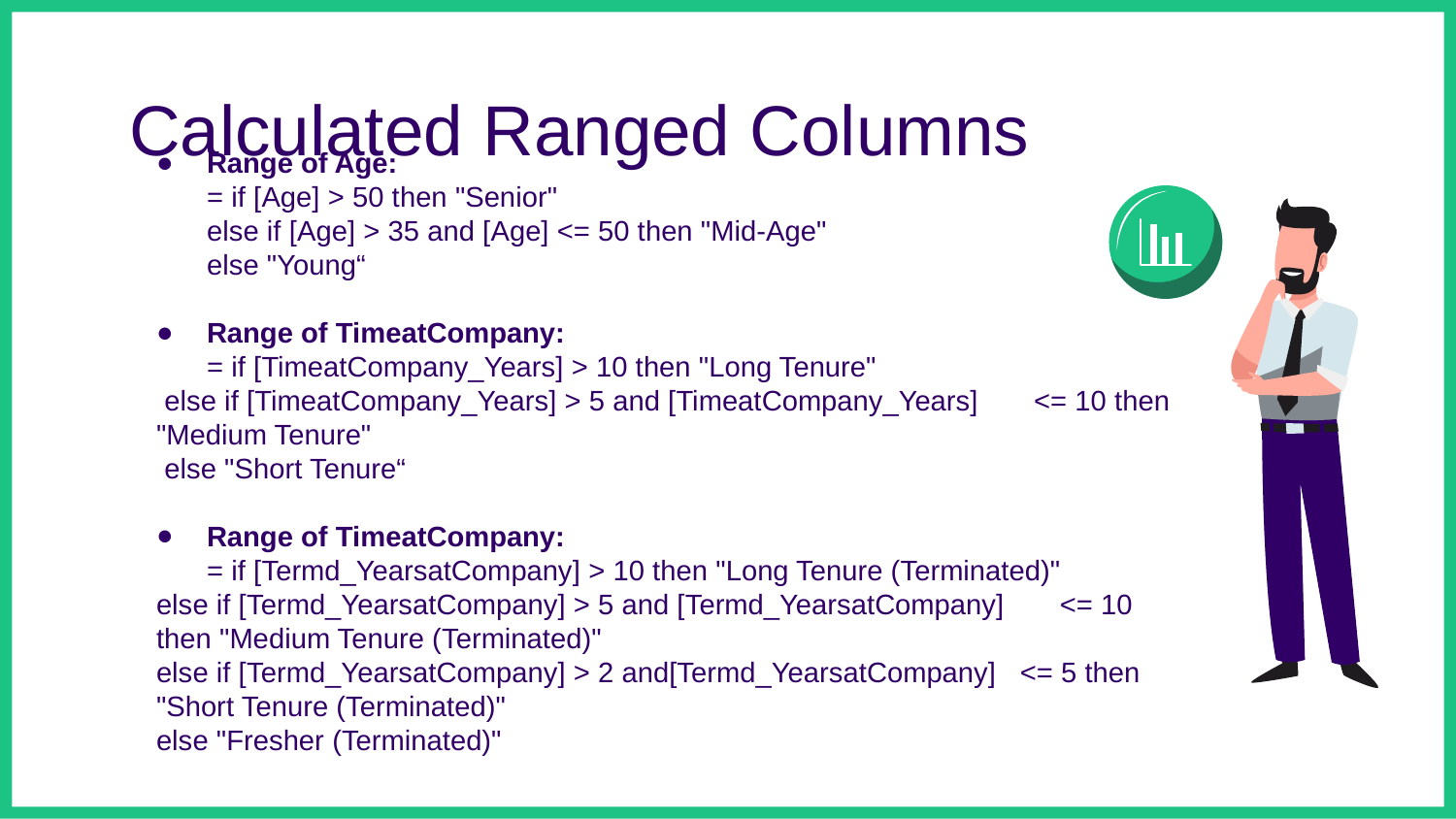

# Calculated Ranged Columns
Range of Age:
= if [Age] > 50 then "Senior"
else if [Age] > 35 and [Age] <= 50 then "Mid-Age"
else "Young“
Range of TimeatCompany:
= if [TimeatCompany_Years] > 10 then "Long Tenure"
 else if [TimeatCompany_Years] > 5 and [TimeatCompany_Years]       <= 10 then "Medium Tenure"
 else "Short Tenure“
Range of TimeatCompany:
= if [Termd_YearsatCompany] > 10 then "Long Tenure (Terminated)"
else if [Termd_YearsatCompany] > 5 and [Termd_YearsatCompany]       <= 10 then "Medium Tenure (Terminated)"
else if [Termd_YearsatCompany] > 2 and[Termd_YearsatCompany]   <= 5 then "Short Tenure (Terminated)"
else "Fresher (Terminated)"